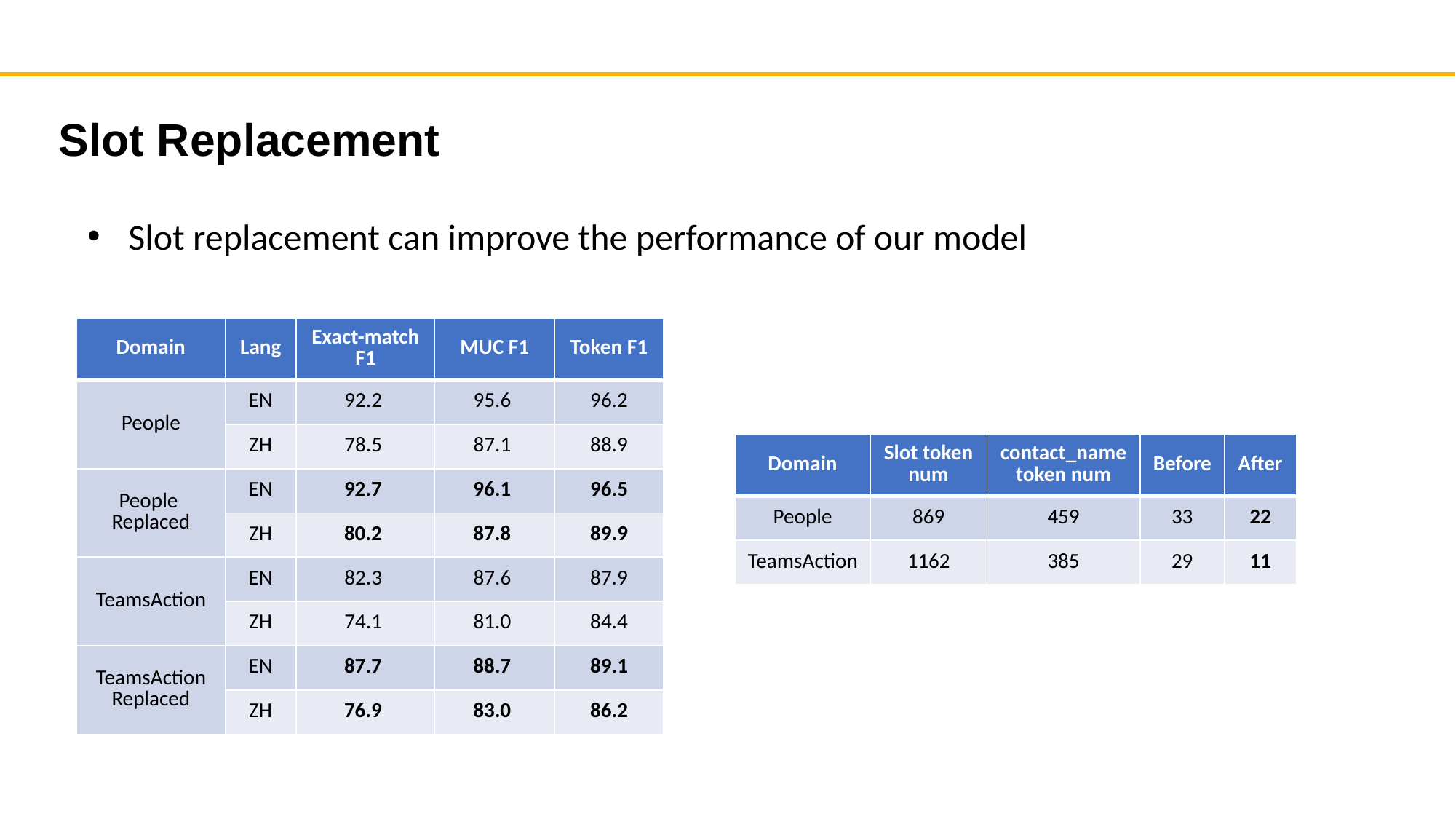

Slot Replacement
Slot replacement can improve the performance of our model
| Domain | Lang | Exact-match F1 | MUC F1 | Token F1 |
| --- | --- | --- | --- | --- |
| People | EN | 92.2 | 95.6 | 96.2 |
|  | ZH | 78.5 | 87.1 | 88.9 |
| People Replaced | EN | 92.7 | 96.1 | 96.5 |
|  | ZH | 80.2 | 87.8 | 89.9 |
| TeamsAction | EN | 82.3 | 87.6 | 87.9 |
|  | ZH | 74.1 | 81.0 | 84.4 |
| TeamsAction Replaced | EN | 87.7 | 88.7 | 89.1 |
|  | ZH | 76.9 | 83.0 | 86.2 |
| Domain | Slot token num | contact\_name token num | Before | After |
| --- | --- | --- | --- | --- |
| People | 869 | 459 | 33 | 22 |
| TeamsAction | 1162 | 385 | 29 | 11 |